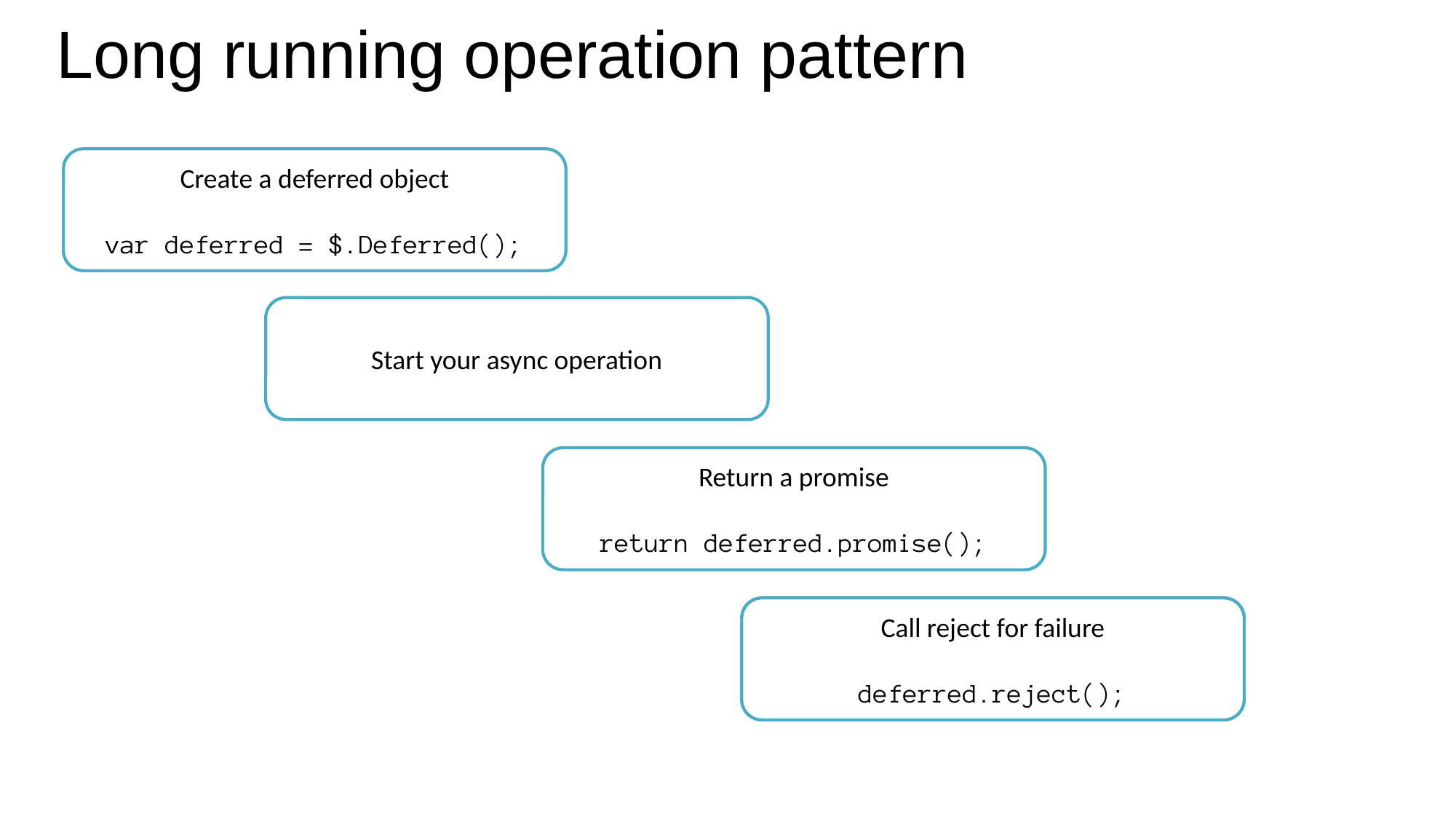

# Long running operation pattern
Create a deferred object

var deferred = $.Deferred();
Start your async operation
Return a promise

return deferred.promise();
Call resolve for success

deferred.resolve();
Call reject for failure

deferred.reject();